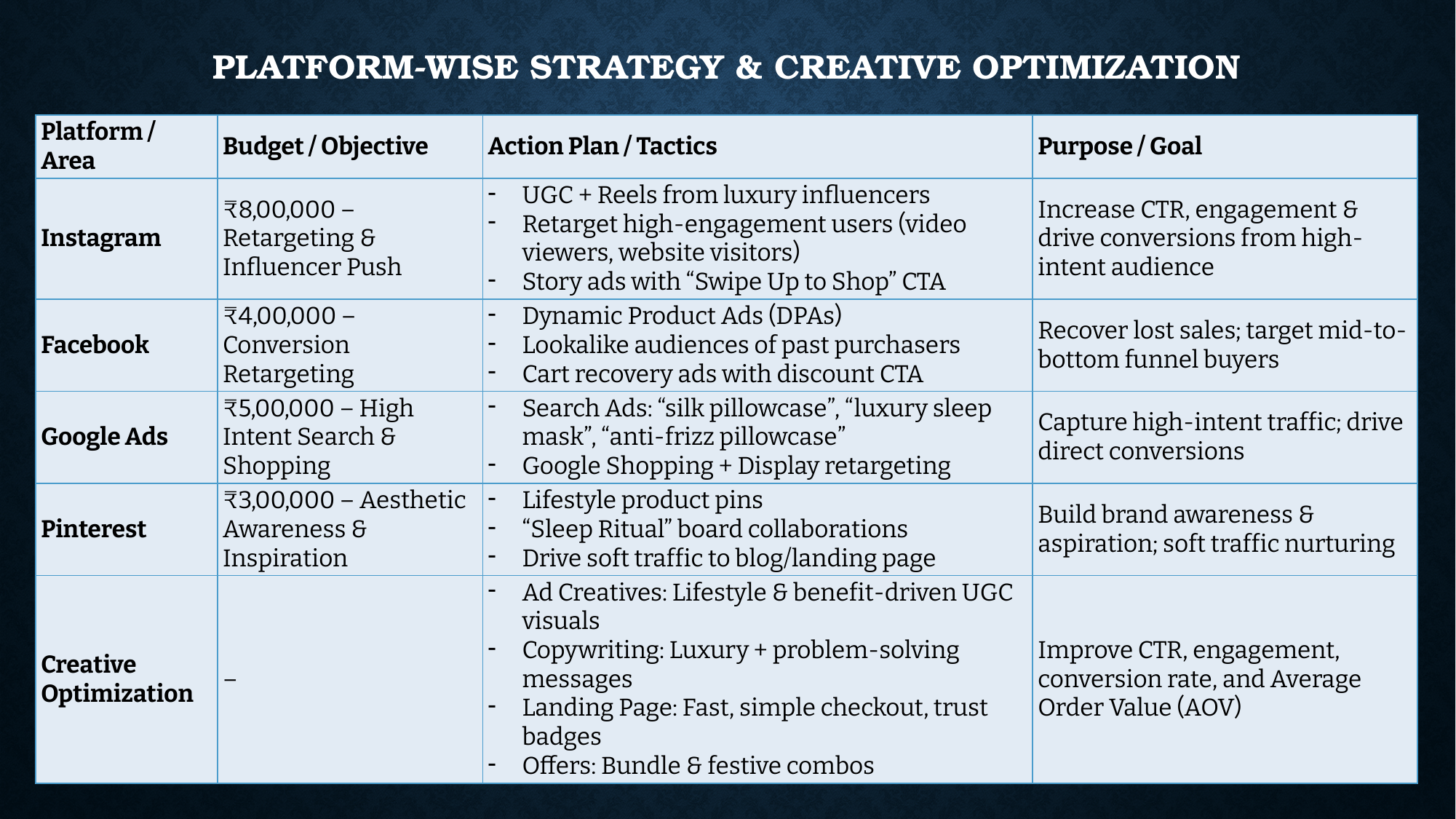

# Platform-wise Strategy & Creative Optimization
| Platform / Area | Budget / Objective | Action Plan / Tactics | Purpose / Goal |
| --- | --- | --- | --- |
| Instagram | ₹8,00,000 – Retargeting & Influencer Push | UGC + Reels from luxury influencers Retarget high-engagement users (video viewers, website visitors) Story ads with “Swipe Up to Shop” CTA | Increase CTR, engagement & drive conversions from high-intent audience |
| Facebook | ₹4,00,000 – Conversion Retargeting | Dynamic Product Ads (DPAs) Lookalike audiences of past purchasers Cart recovery ads with discount CTA | Recover lost sales; target mid-to-bottom funnel buyers |
| Google Ads | ₹5,00,000 – High Intent Search & Shopping | Search Ads: “silk pillowcase”, “luxury sleep mask”, “anti-frizz pillowcase” Google Shopping + Display retargeting | Capture high-intent traffic; drive direct conversions |
| Pinterest | ₹3,00,000 – Aesthetic Awareness & Inspiration | Lifestyle product pins “Sleep Ritual” board collaborations Drive soft traffic to blog/landing page | Build brand awareness & aspiration; soft traffic nurturing |
| Creative Optimization | – | Ad Creatives: Lifestyle & benefit-driven UGC visuals Copywriting: Luxury + problem-solving messages Landing Page: Fast, simple checkout, trust badges Offers: Bundle & festive combos | Improve CTR, engagement, conversion rate, and Average Order Value (AOV) |